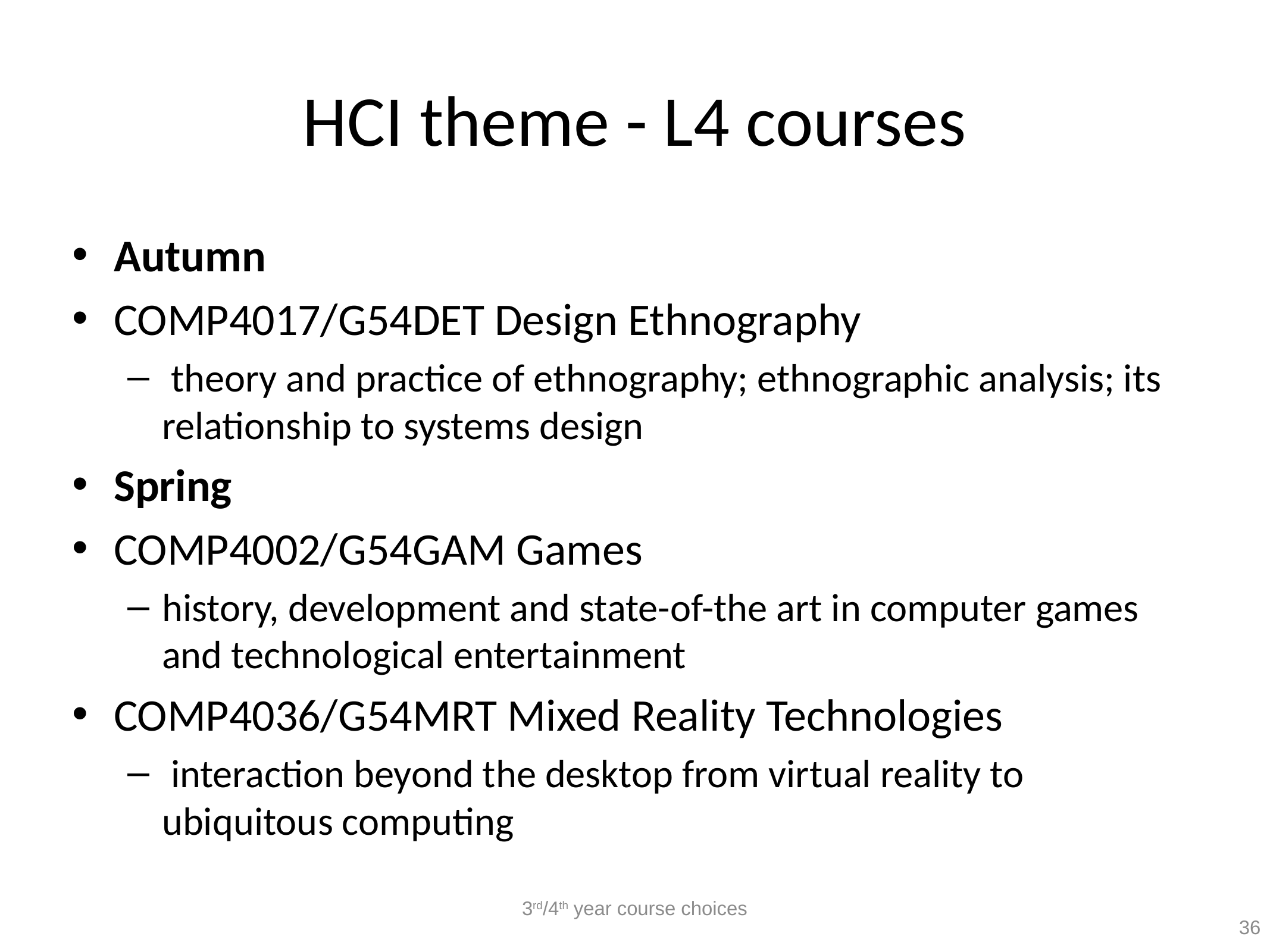

# HCI theme - L4 courses
Autumn
COMP4017/G54DET Design Ethnography
 theory and practice of ethnography; ethnographic analysis; its relationship to systems design
Spring
COMP4002/G54GAM Games
history, development and state-of-the art in computer games and technological entertainment
COMP4036/G54MRT Mixed Reality Technologies
 interaction beyond the desktop from virtual reality to ubiquitous computing
3rd/4th year course choices
36